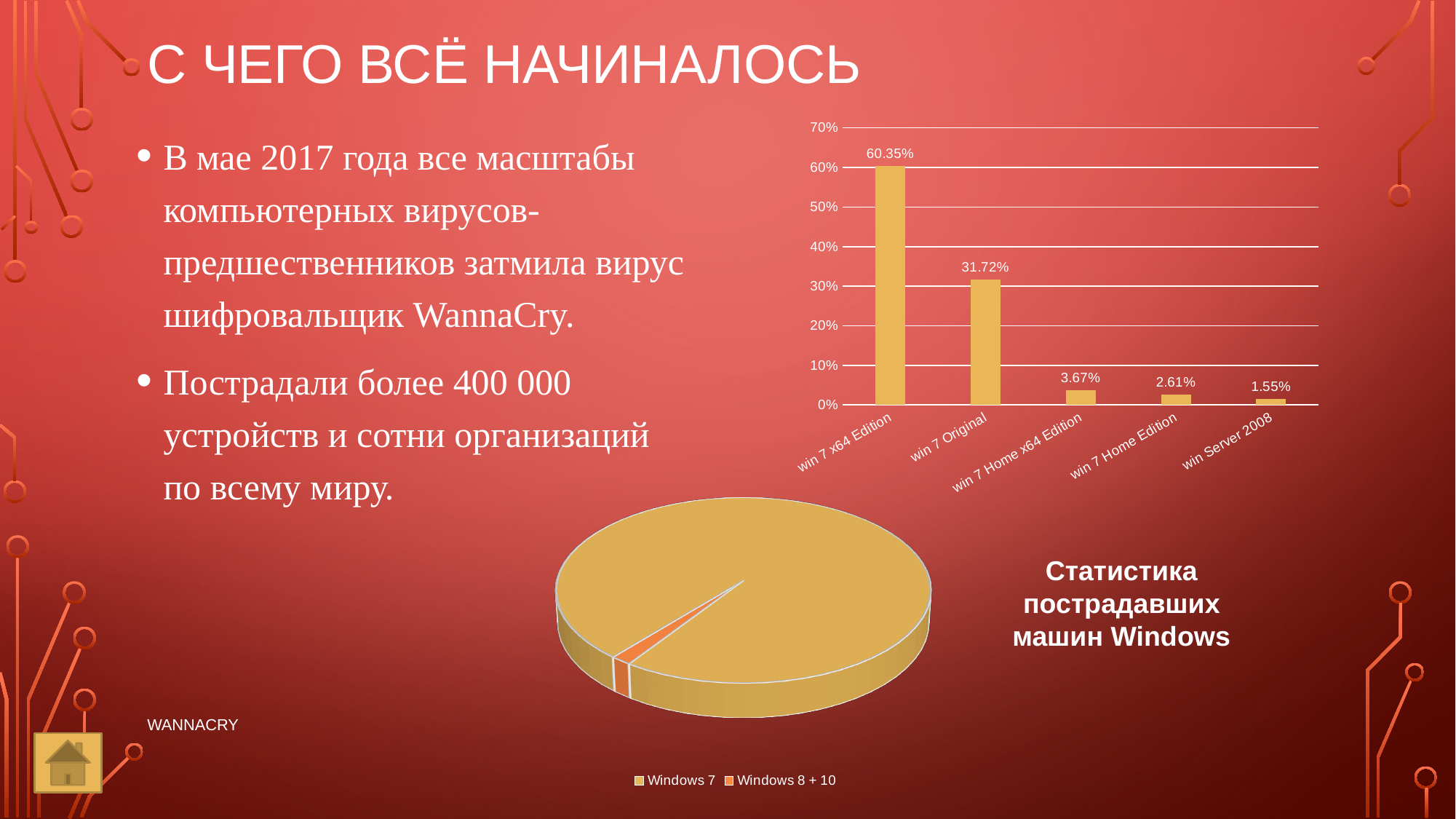

С чего всё начиналось

### Chart

| Category |  |
|---|---|
| win 7 x64 Edition | 0.6035 |
| win 7 Original | 0.3172 |
| win 7 Home x64 Edition | 0.036699999999999997 |
| win 7 Home Edition | 0.026099999999999998 |
| win Server 2008 | 0.015500000000000003 |
В мае 2017 года все масштабы компьютерных вирусов-предшественников затмила вирус шифровальщик WannaCry.
Пострадали более 400 000 устройств и сотни организаций по всему миру.

[unsupported chart]

Статистика пострадавших машин Windows
WannaCry